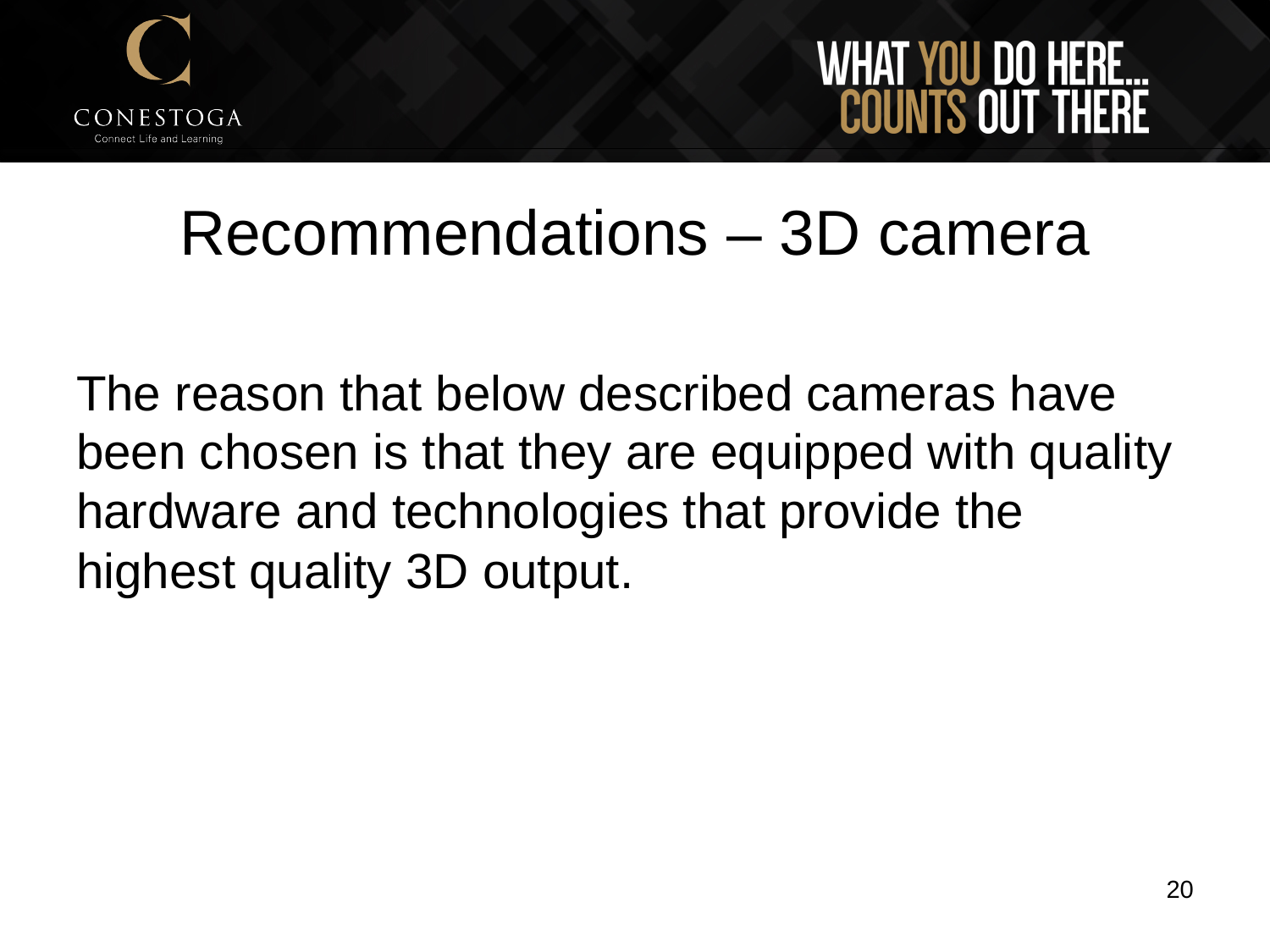

# Recommendations – 3D camera

The reason that below described cameras have been chosen is that they are equipped with quality hardware and technologies that provide the highest quality 3D output.
20